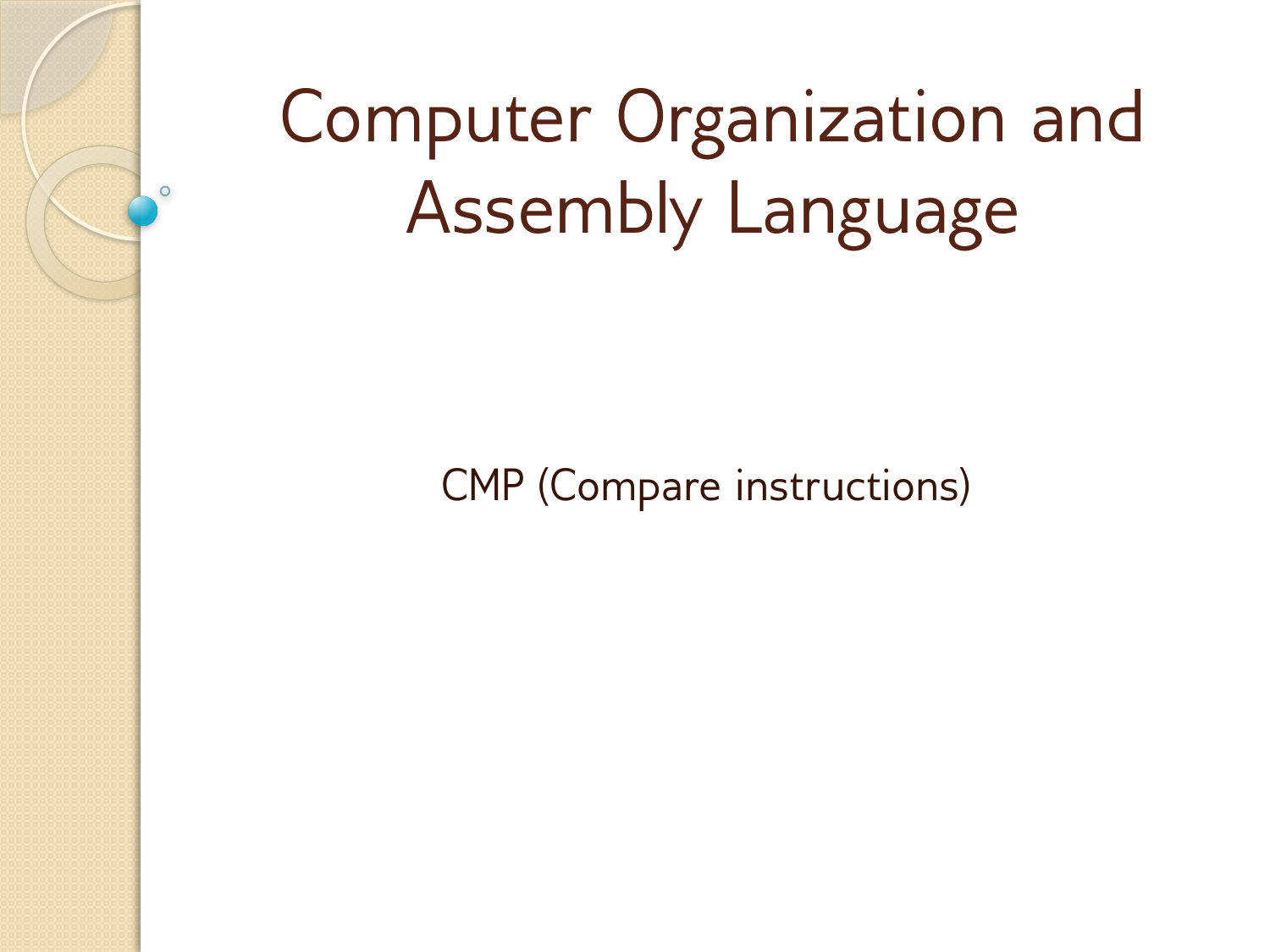

# Computer Organization and Assembly Language
CMP (Compare instructions)